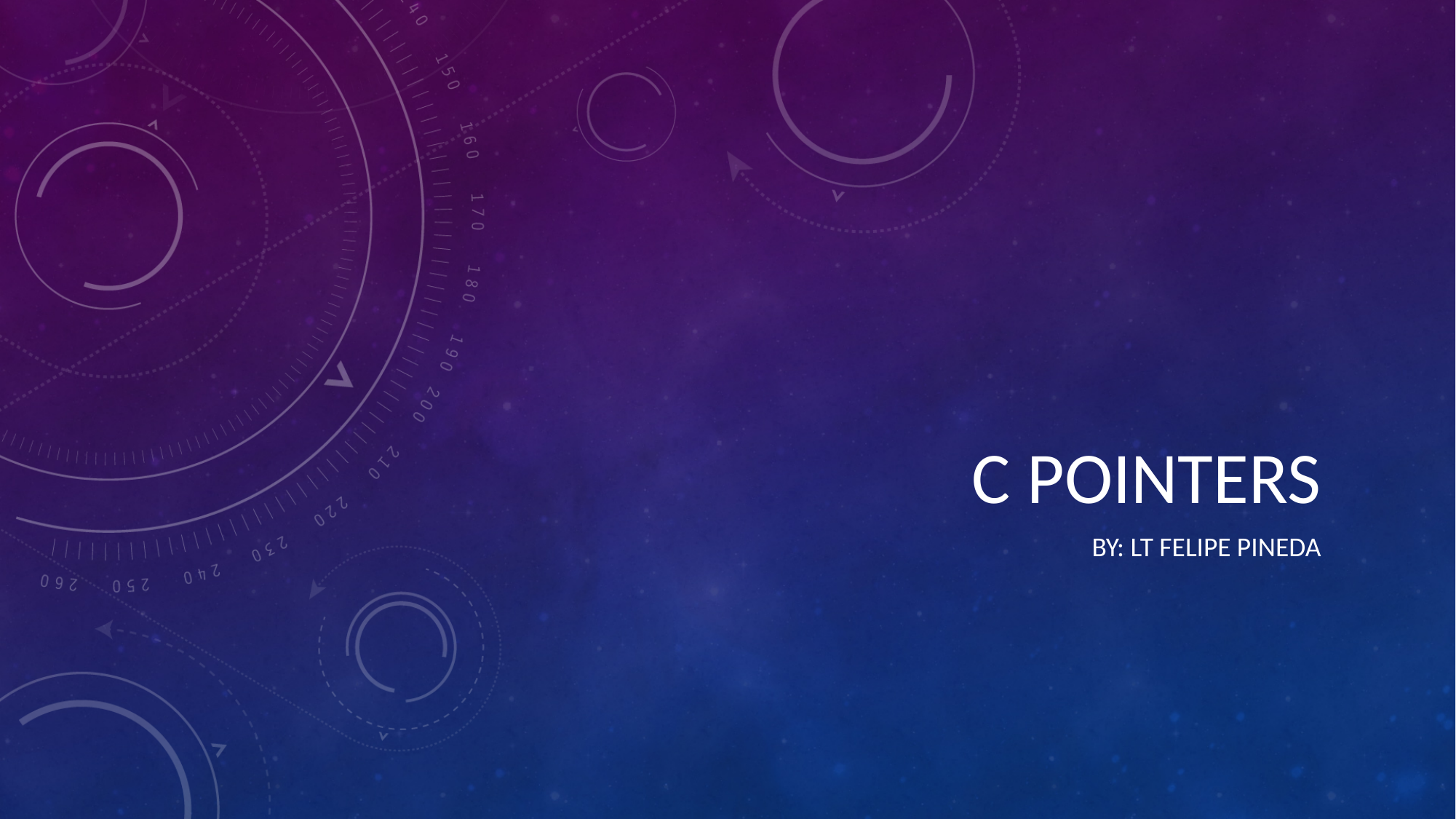

# C Pointers
By: Lt FElipe Pineda